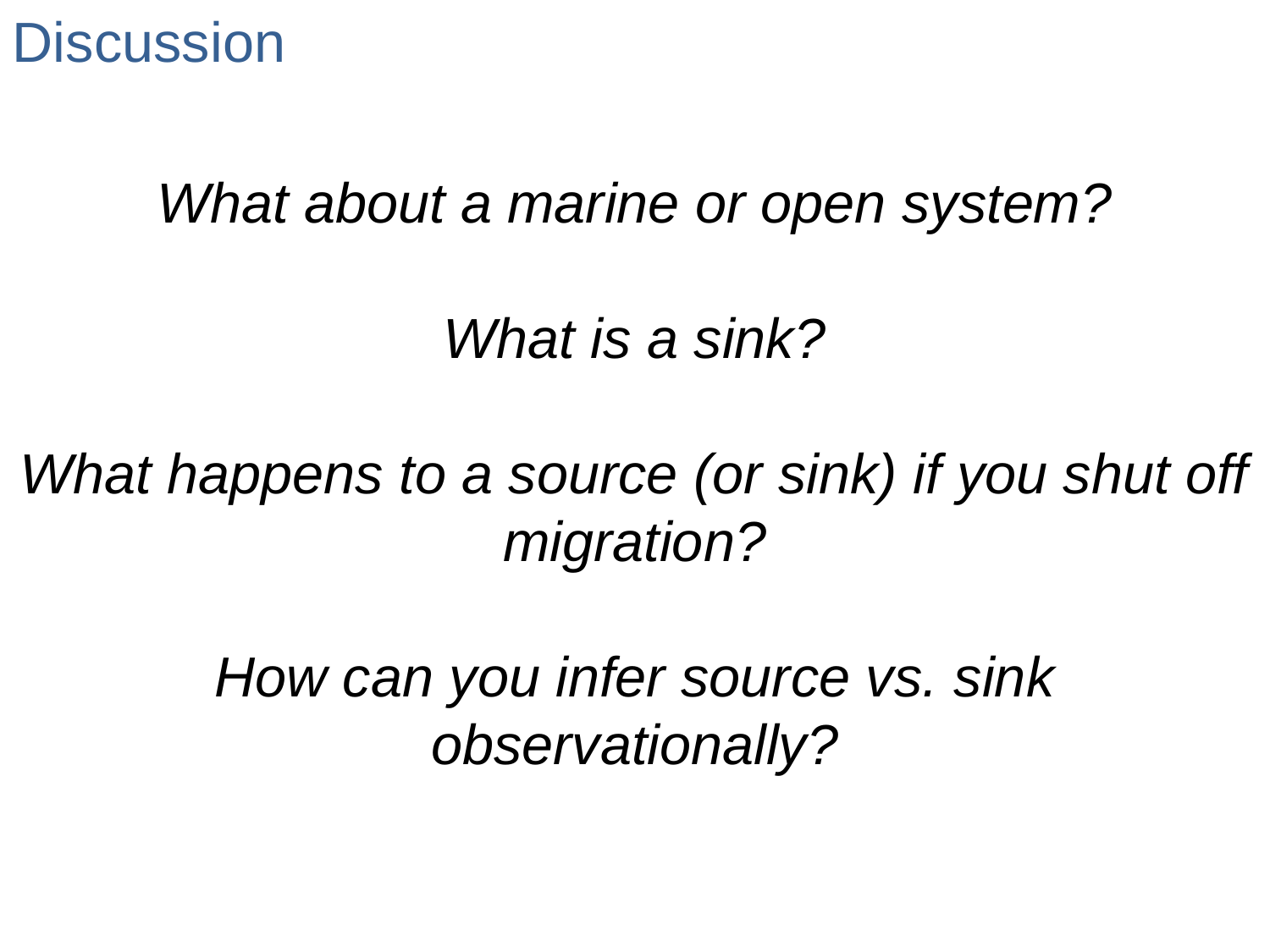

Discussion
What about a marine or open system?

What is a sink?

What happens to a source (or sink) if you shut off migration?

How can you infer source vs. sink observationally?